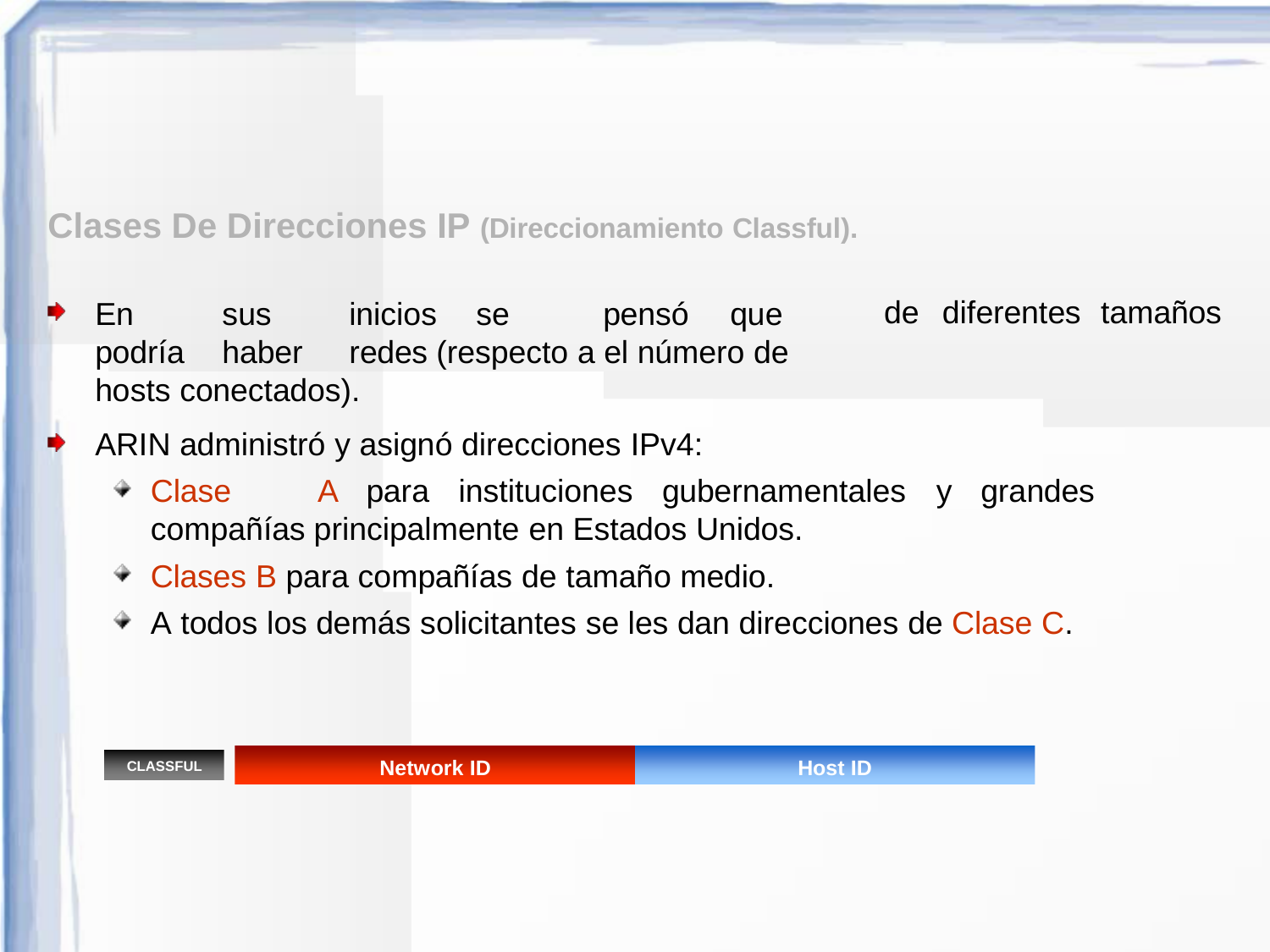

# Clases De Direcciones IP (Direccionamiento Classful).
de	diferentes
tamaños
En	sus	inicios	se	pensó	que	podría	haber	redes (respecto a el número de hosts conectados).

ARIN administró y asignó direcciones IPv4:
Clase	A	para	instituciones	gubernamentales	y	grandes	compañías principalmente en Estados Unidos.
Clases B para compañías de tamaño medio.
A todos los demás solicitantes se les dan direcciones de Clase C.

Network ID
Host ID
CLASSFUL